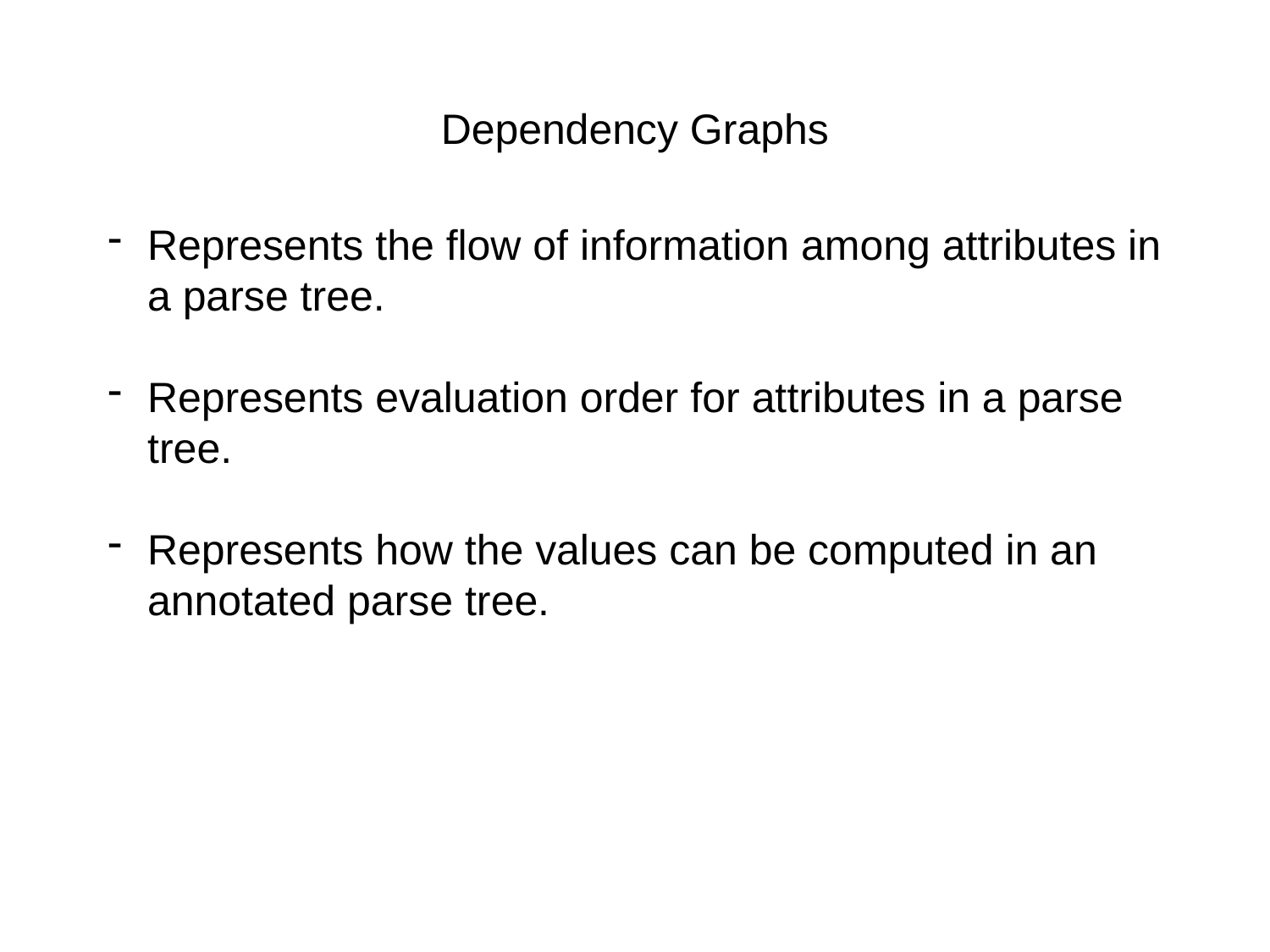

# Dependency Graphs
Represents the flow of information among attributes in a parse tree.

Represents evaluation order for attributes in a parse tree.

Represents how the values can be computed in an annotated parse tree.